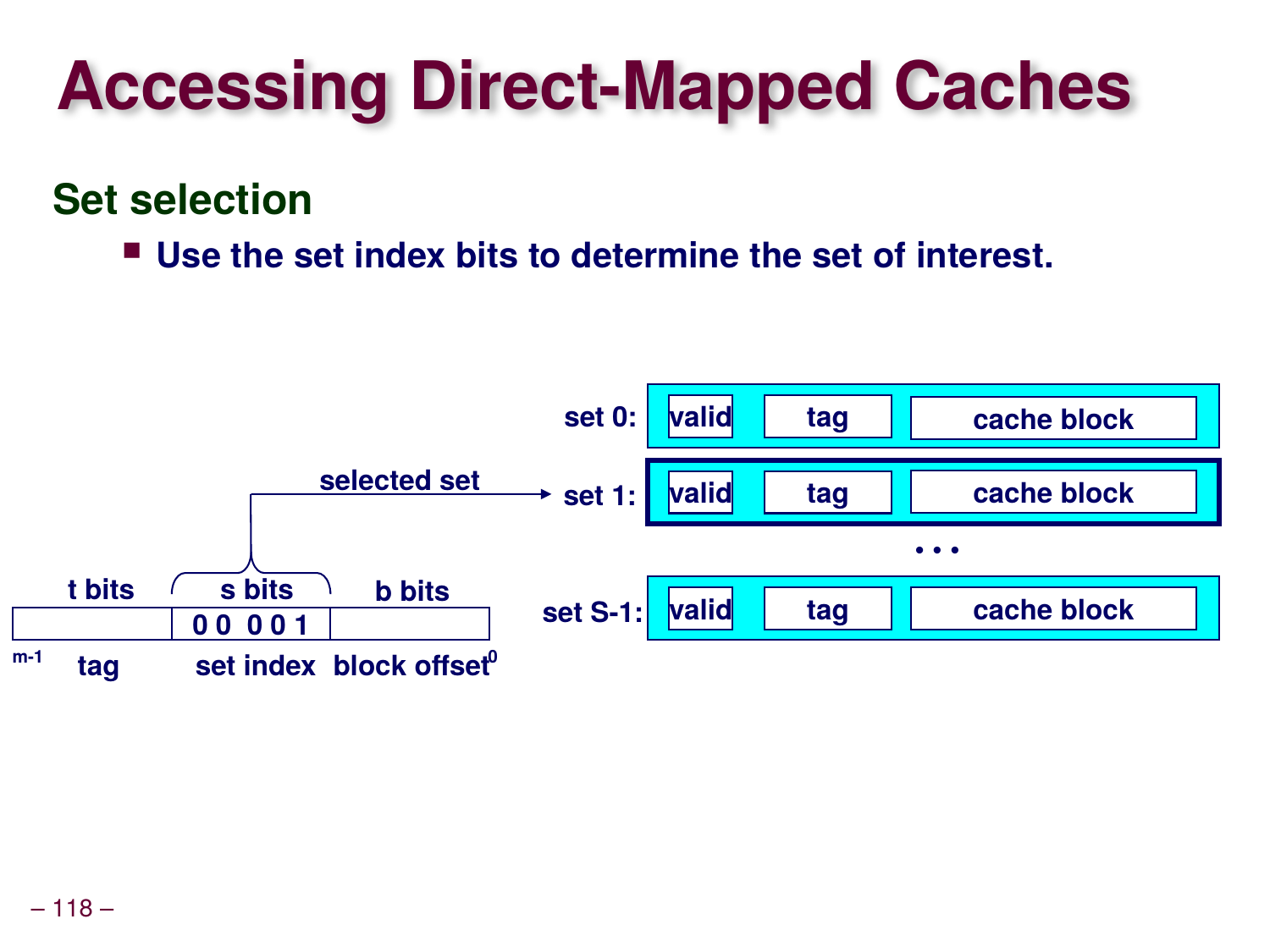

# Accessing Direct-Mapped Caches
Set selection
Use the set index bits to determine the set of interest.

set 0:
valid
tag
cache block
selected set

cache block
set 1:
valid
tag

• • •
t bits
s bits
b bits

cache block
set S-1:
valid
tag

0 0  0 0 1

m-1
0
tag
set index
block offset